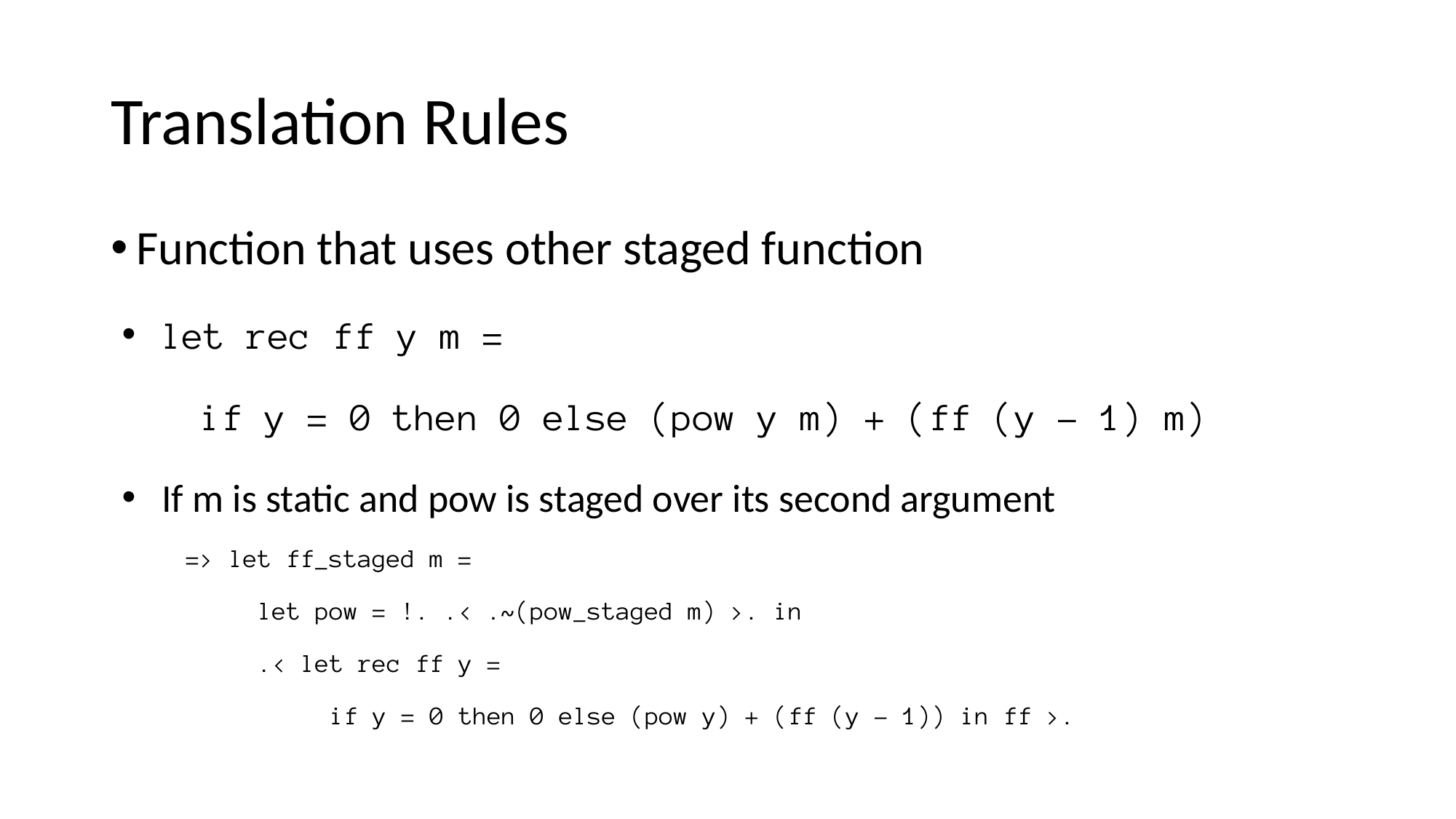

# Translation Rules
Function that uses other staged function
let rec ff y m =
   if y = 0 then 0 else (pow y m) + (ff (y - 1) m)
If m is static and pow is staged over its second argument
=> let ff_staged m =
     let pow = !. .< .~(pow_staged m) >. in
     .< let rec ff y =
          if y = 0 then 0 else (pow y) + (ff (y - 1)) in ff >.